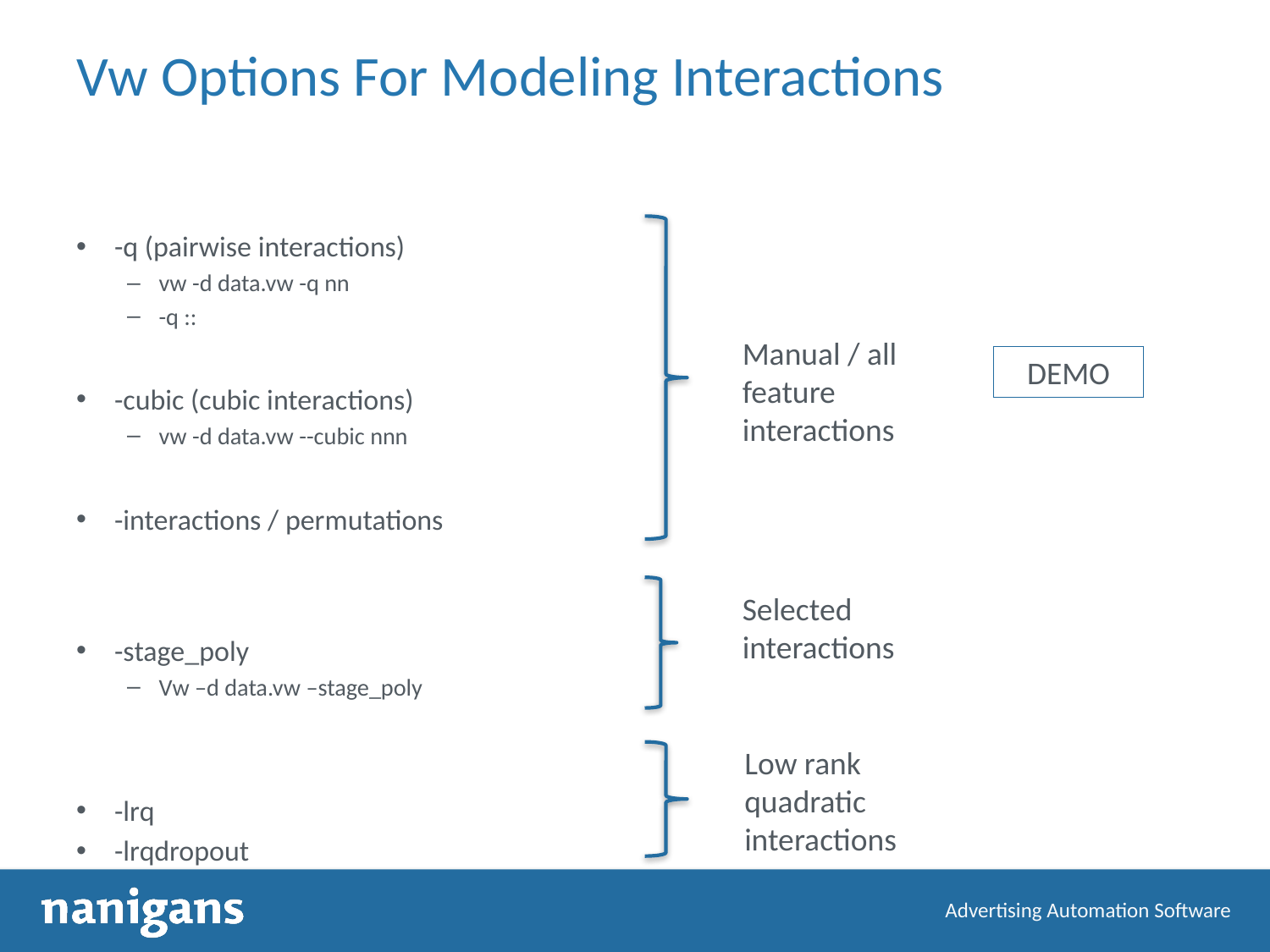

# Vw Options For Modeling Interactions

-q (pairwise interactions)
vw -d data.vw -q nn
-q ::

-cubic (cubic interactions)
vw -d data.vw --cubic nnn

-interactions / permutations

-stage_poly
Vw –d data.vw –stage_poly

-lrq
-lrqdropout
Manual / all feature interactions
DEMO

Selected  interactions
Low rank quadratic interactions